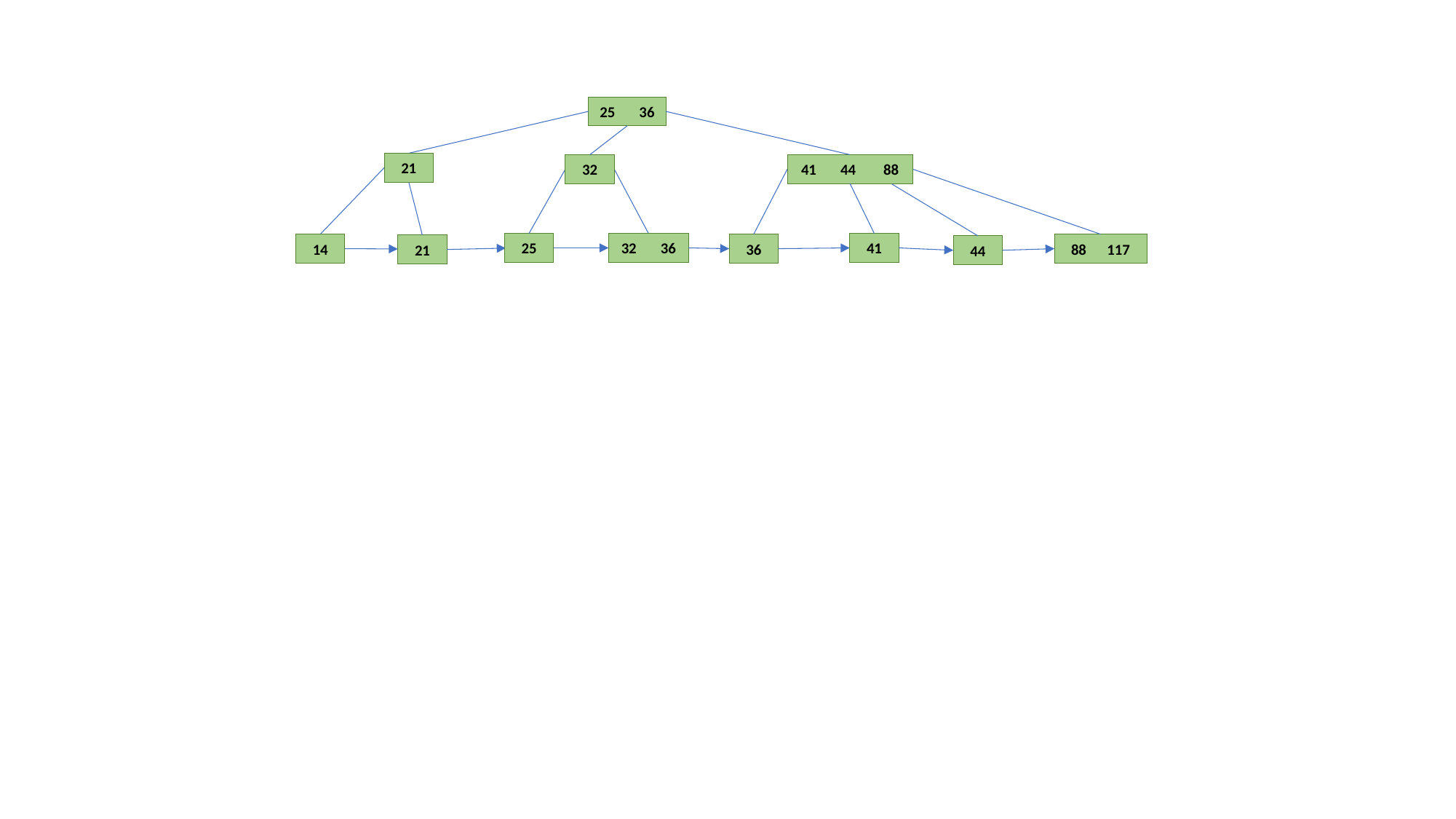

25       36
21
41       44        88
32
25
41
32       36
36
14
88      117
21
44